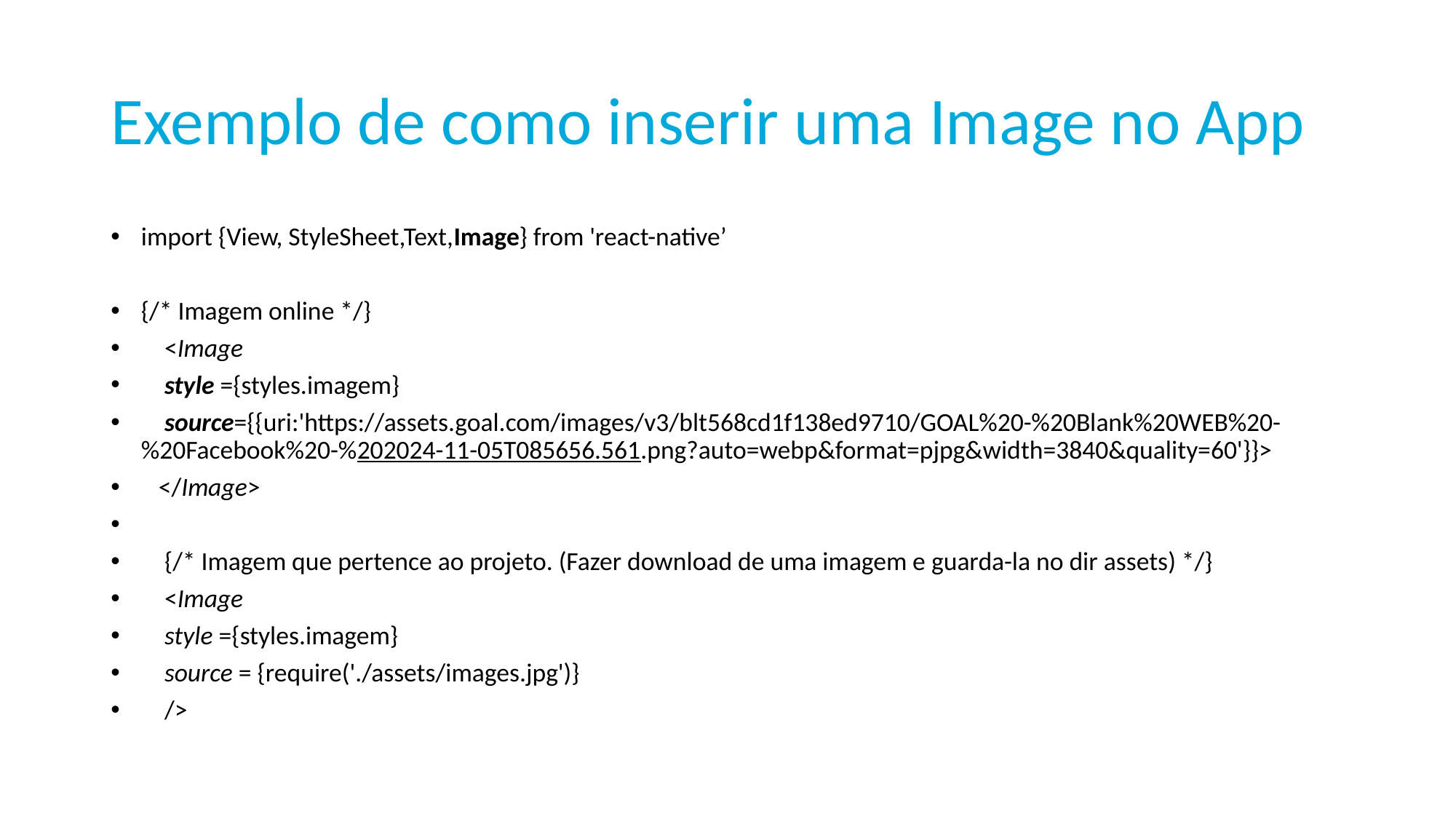

# Exemplo de como inserir uma Image no App
import {View, StyleSheet,Text,Image} from 'react-native’

{/* Imagem online */}
    <Image
    style ={styles.imagem}
    source={{uri:'https://assets.goal.com/images/v3/blt568cd1f138ed9710/GOAL%20-%20Blank%20WEB%20-%20Facebook%20-%202024-11-05T085656.561.png?auto=webp&format=pjpg&width=3840&quality=60'}}>
   </Image>

    {/* Imagem que pertence ao projeto. (Fazer download de uma imagem e guarda-la no dir assets) */}
    <Image
    style ={styles.imagem}
    source = {require('./assets/images.jpg')}
    />